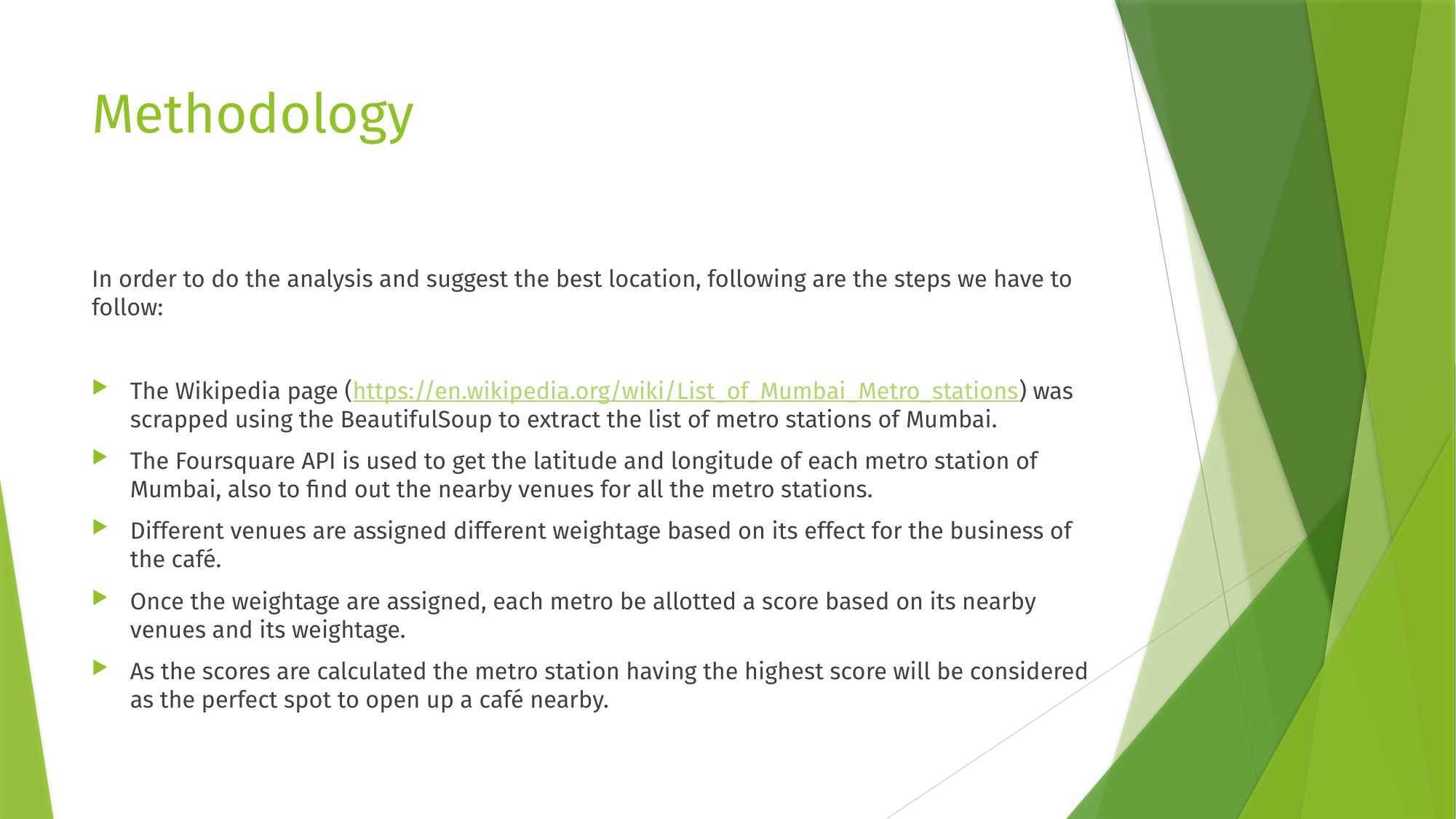

# Methodology
In order to do the analysis and suggest the best location, following are the steps we have to follow:

The Wikipedia page (https://en.wikipedia.org/wiki/List_of_Mumbai_Metro_stations) was scrapped using the BeautifulSoup to extract the list of metro stations of Mumbai.
The Foursquare API is used to get the latitude and longitude of each metro station of Mumbai, also to find out the nearby venues for all the metro stations.
Different venues are assigned different weightage based on its effect for the business of the café.
Once the weightage are assigned, each metro be allotted a score based on its nearby venues and its weightage.
As the scores are calculated the metro station having the highest score will be considered as the perfect spot to open up a café nearby.